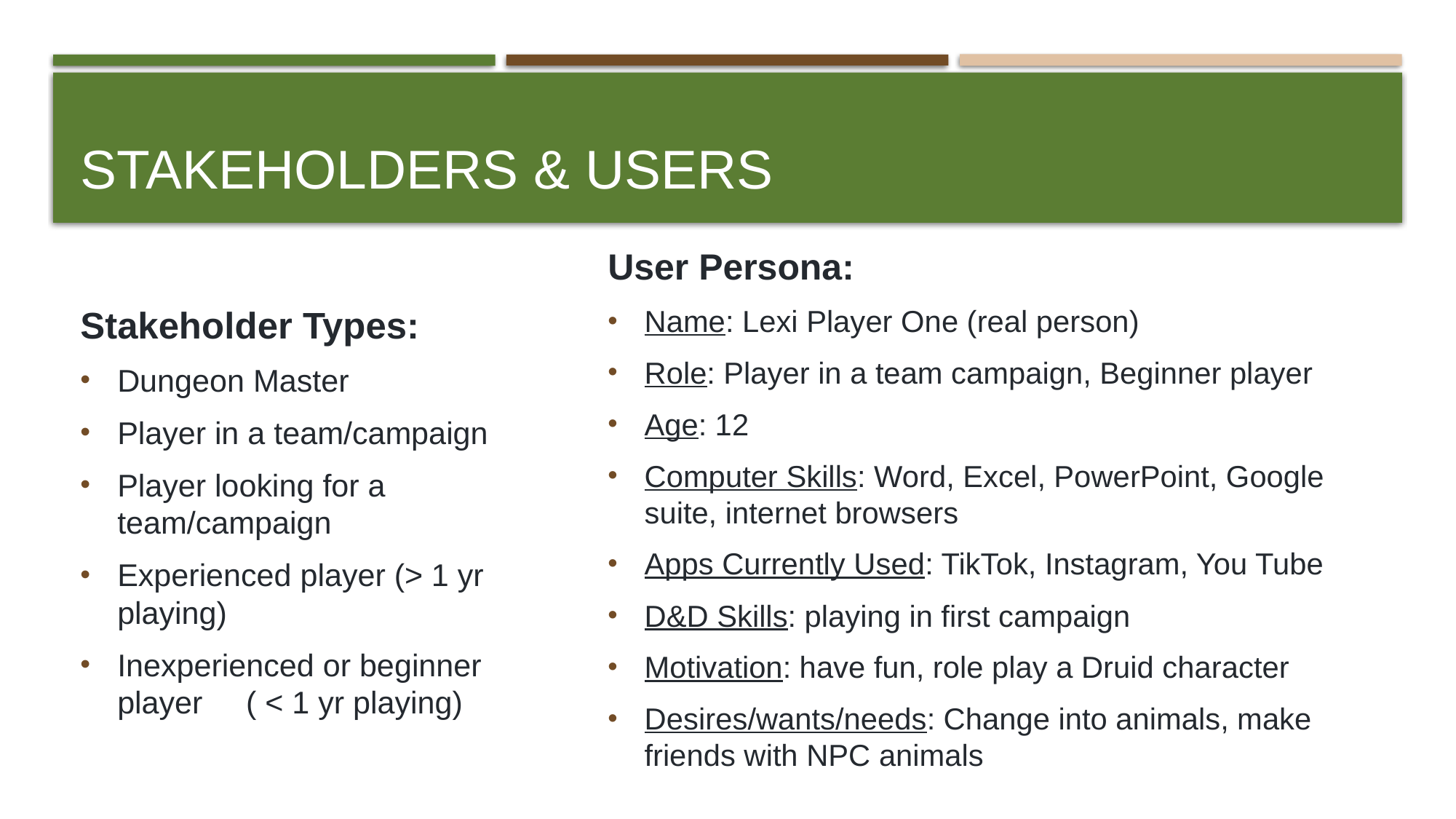

# STAKEHOLDERS & USERS
User Persona:
Name: Lexi Player One (real person)
Role: Player in a team campaign, Beginner player
Age: 12
Computer Skills: Word, Excel, PowerPoint, Google suite, internet browsers
Apps Currently Used: TikTok, Instagram, You Tube
D&D Skills: playing in first campaign
Motivation: have fun, role play a Druid character
Desires/wants/needs: Change into animals, make friends with NPC animals
Stakeholder Types:
Dungeon Master
Player in a team/campaign
Player looking for a team/campaign
Experienced player (> 1 yr playing)
Inexperienced or beginner player     ( < 1 yr playing)